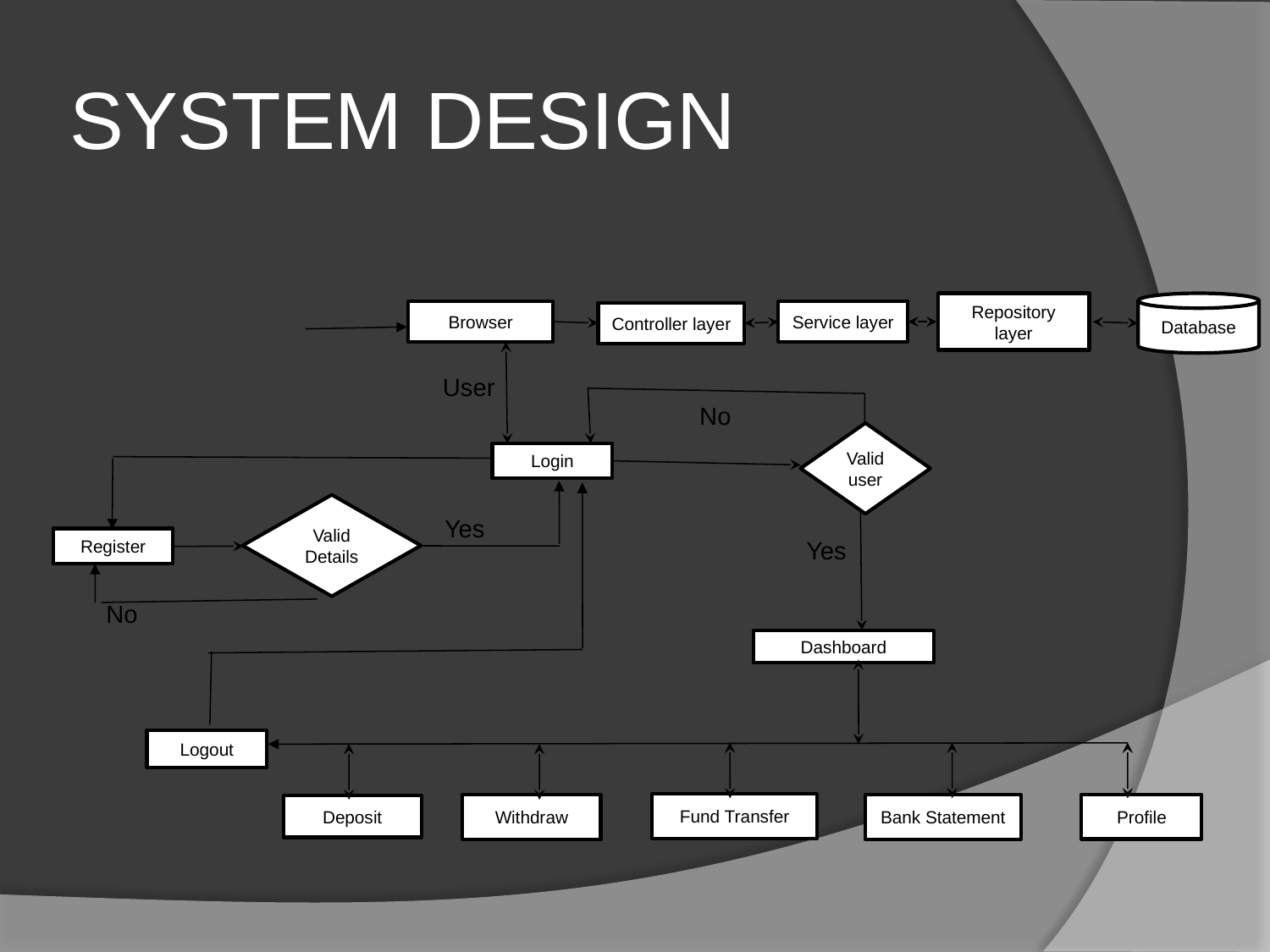

SYSTEM DESIGN
Repository layer
Database
Browser
Service layer
Controller layer

User

No
Valid user
Login

Valid Details
Yes

Register
Yes

No

Dashboard

Logout

Fund Transfer
Profile
Withdraw
Bank Statement
Deposit